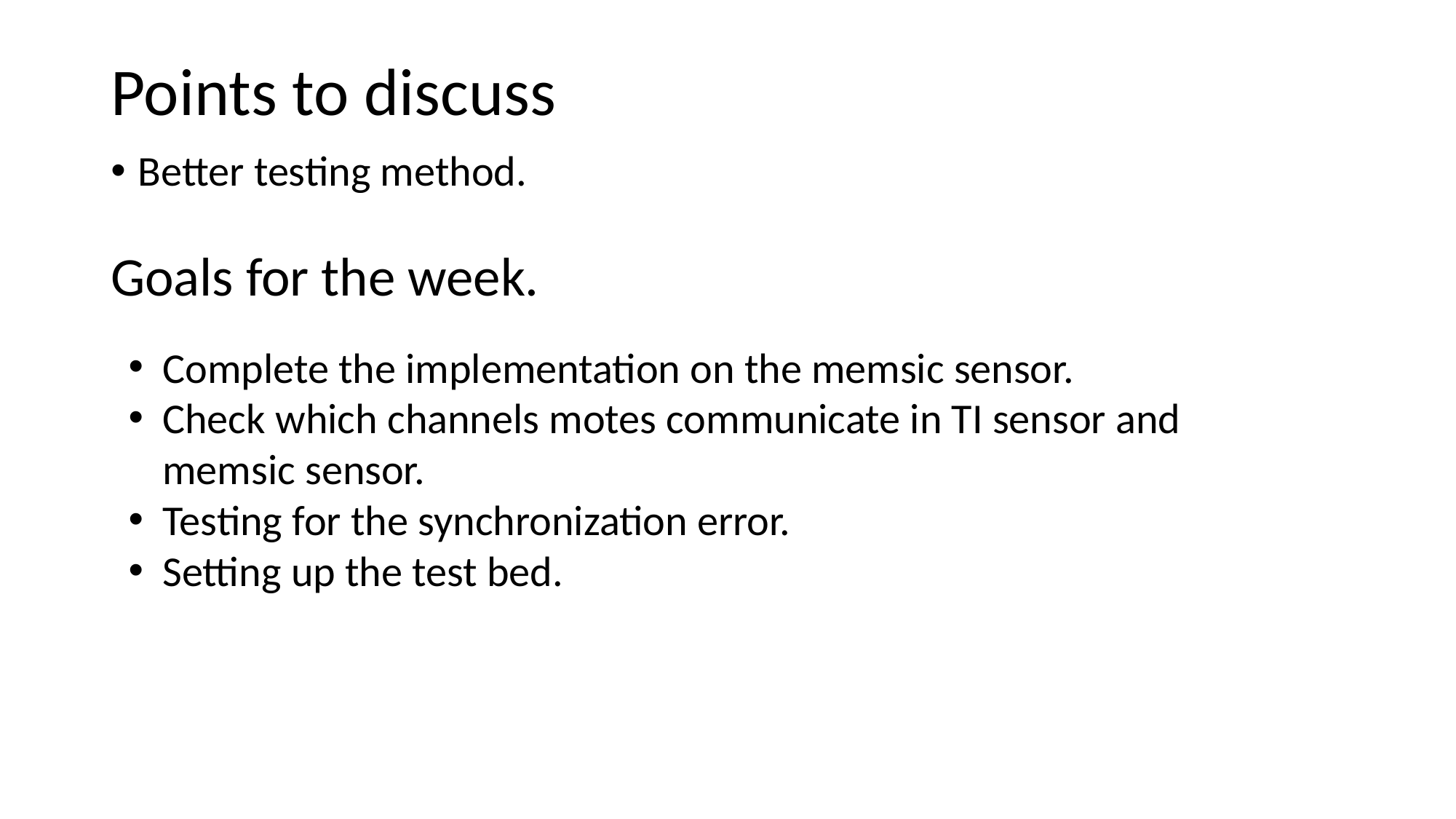

# Points to discuss
Better testing method.
Goals for the week.
Complete the implementation on the memsic sensor.
Check which channels motes communicate in TI sensor and memsic sensor.
Testing for the synchronization error.
Setting up the test bed.